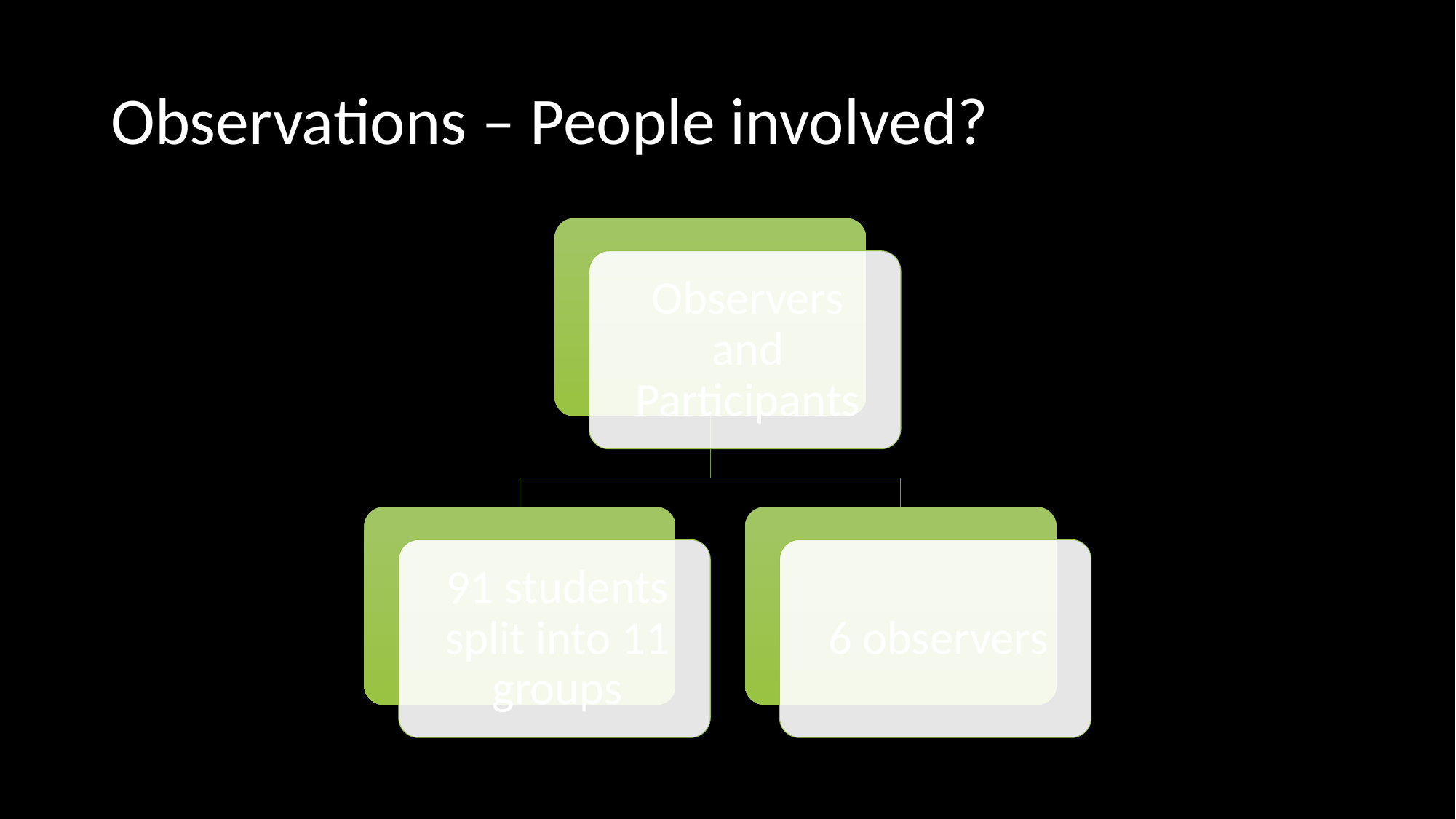

# Observations – People involved?
Observers and Participants
91 students split into 11 groups
6 observers